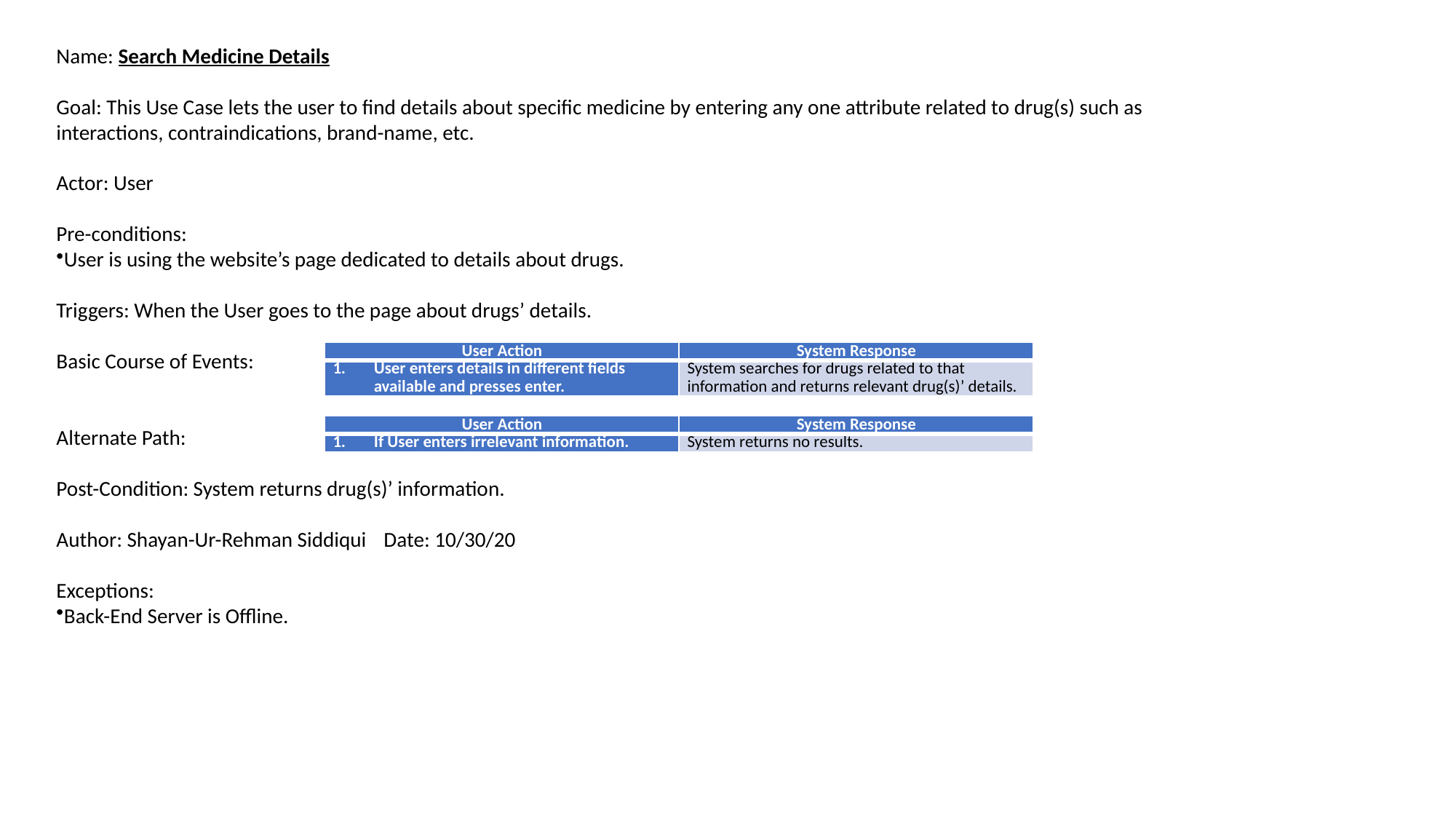

Name: Search Medicine Details

Goal: This Use Case lets the user to find details about specific medicine by entering any one attribute related to drug(s) such as interactions, contraindications, brand-name, etc.

Actor: User

Pre-conditions:
User is using the website’s page dedicated to details about drugs.

Triggers: When the User goes to the page about drugs’ details.

Basic Course of Events:

Alternate Path:

Post-Condition: System returns drug(s)’ information.

Author: Shayan-Ur-Rehman Siddiqui	Date: 10/30/20

Exceptions:
Back-End Server is Offline.

| User Action | System Response |
| --- | --- |
| User enters details in different fields available and presses enter. | System searches for drugs related to that information and returns relevant drug(s)’ details. |
| User Action | System Response |
| --- | --- |
| If User enters irrelevant information. | System returns no results. |